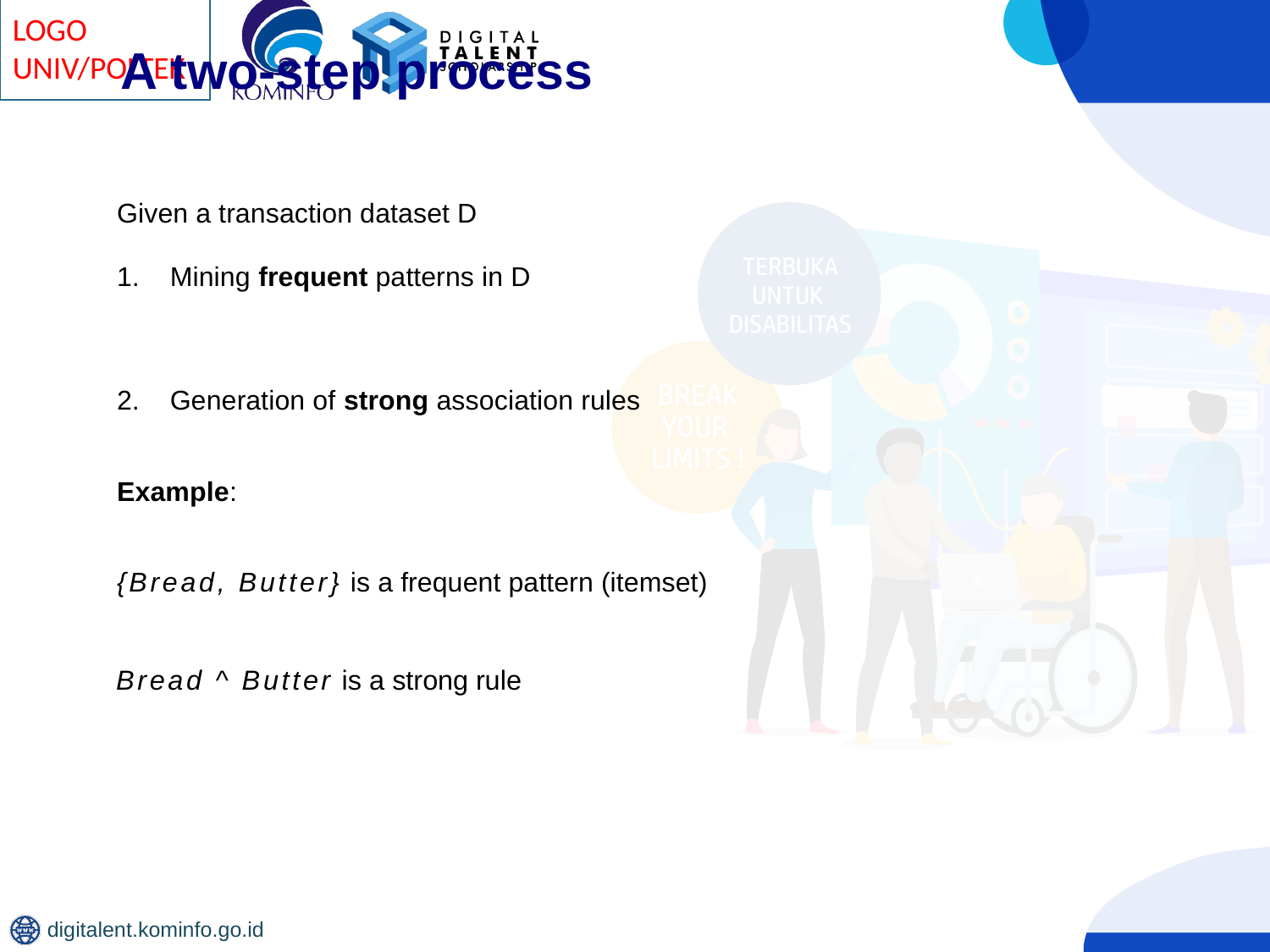

A two-step process
Given a transaction dataset D
1.    Mining frequent patterns in D
2.    Generation of strong association rules
Example:
{Bread, Butter} is a frequent pattern (itemset)
Bread ^ Butter is a strong rule